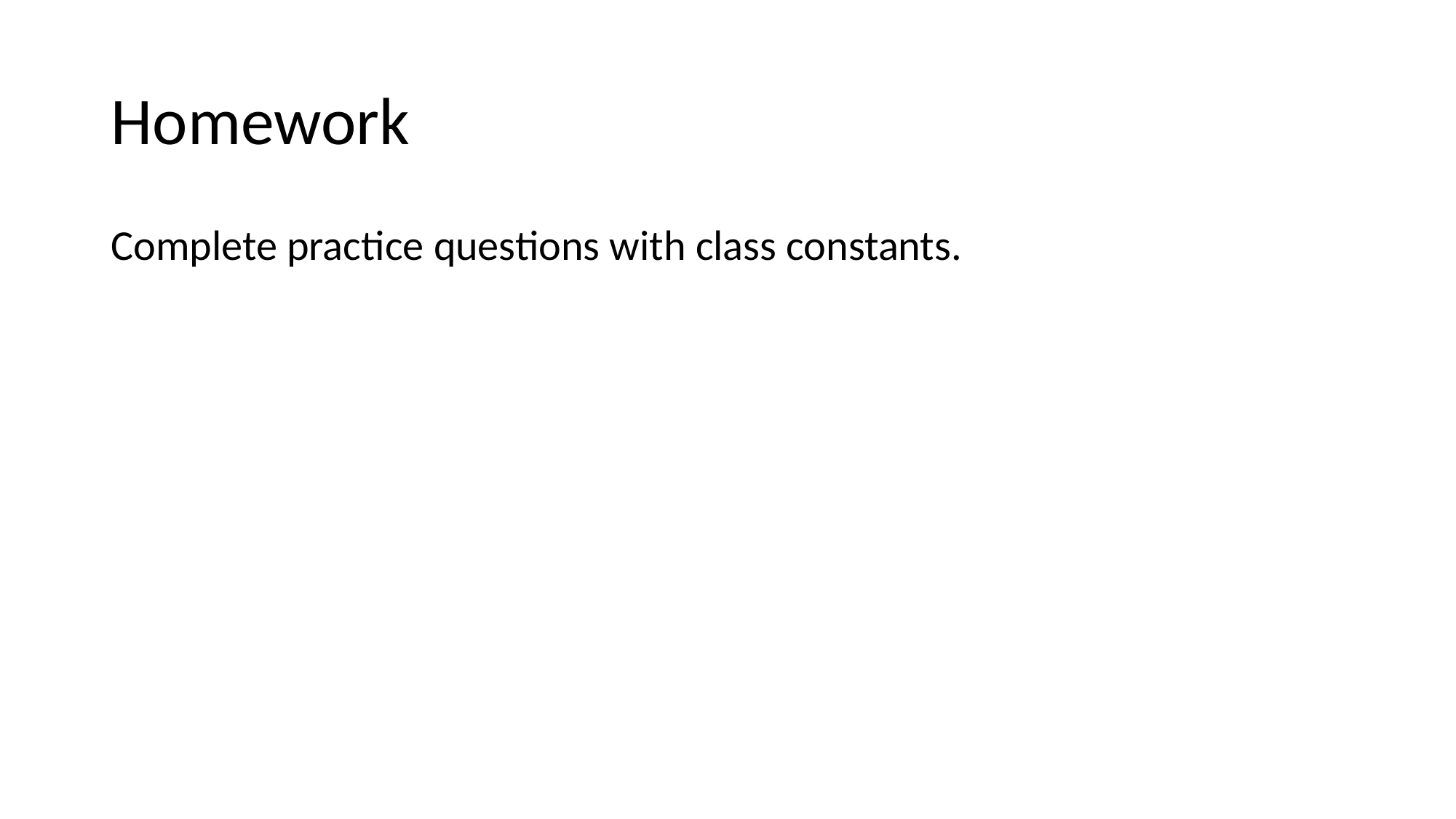

# Homework
Complete practice questions with class constants.